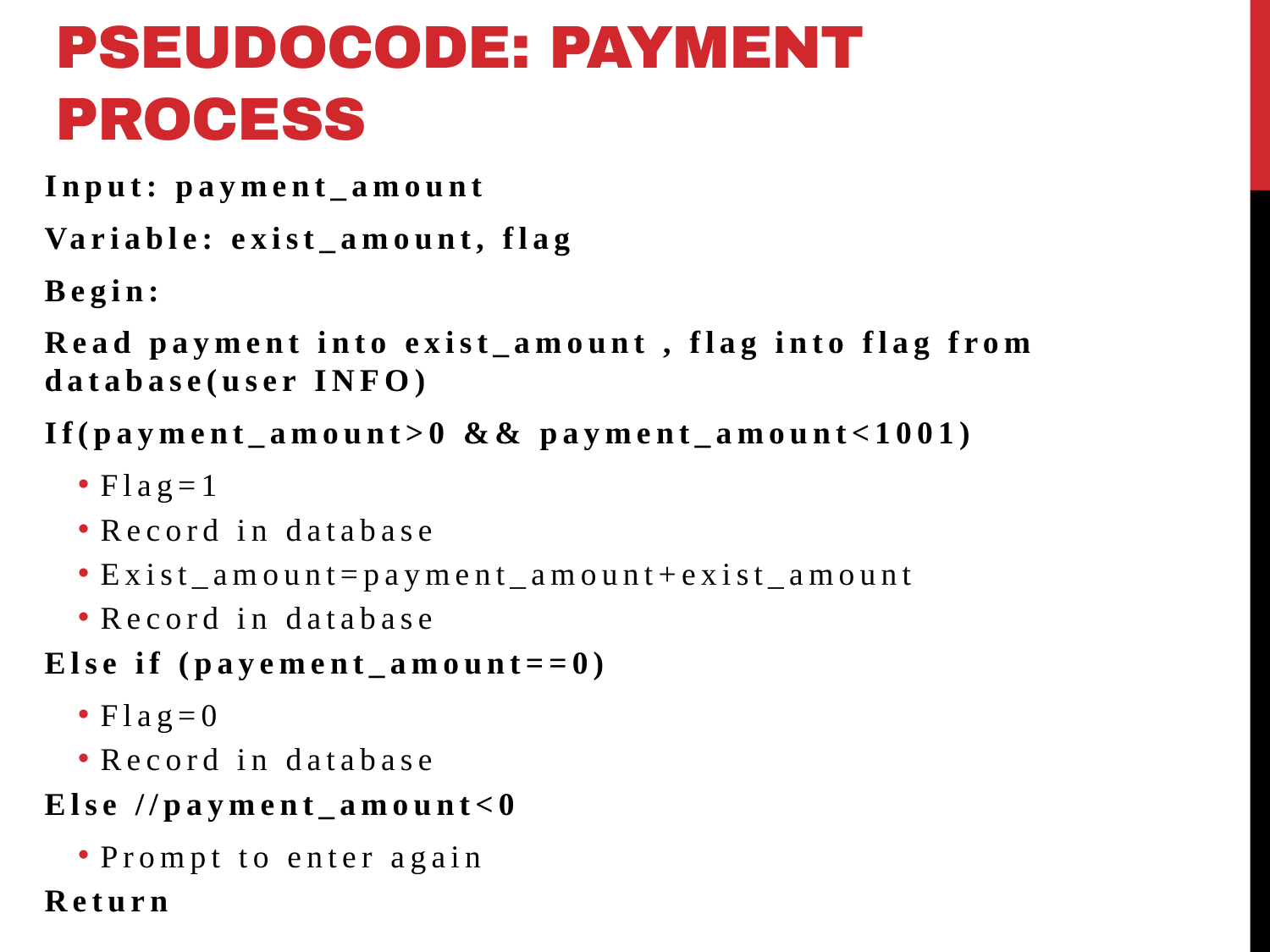

# Pseudocode: Payment Process
Input: payment_amount
Variable: exist_amount, flag
Begin:
Read payment into exist_amount , flag into flag from database(user INFO)
If(payment_amount>0 && payment_amount<1001)
Flag=1
Record in database
Exist_amount=payment_amount+exist_amount
Record in database
Else if (payement_amount==0)
Flag=0
Record in database
Else //payment_amount<0
Prompt to enter again
Return